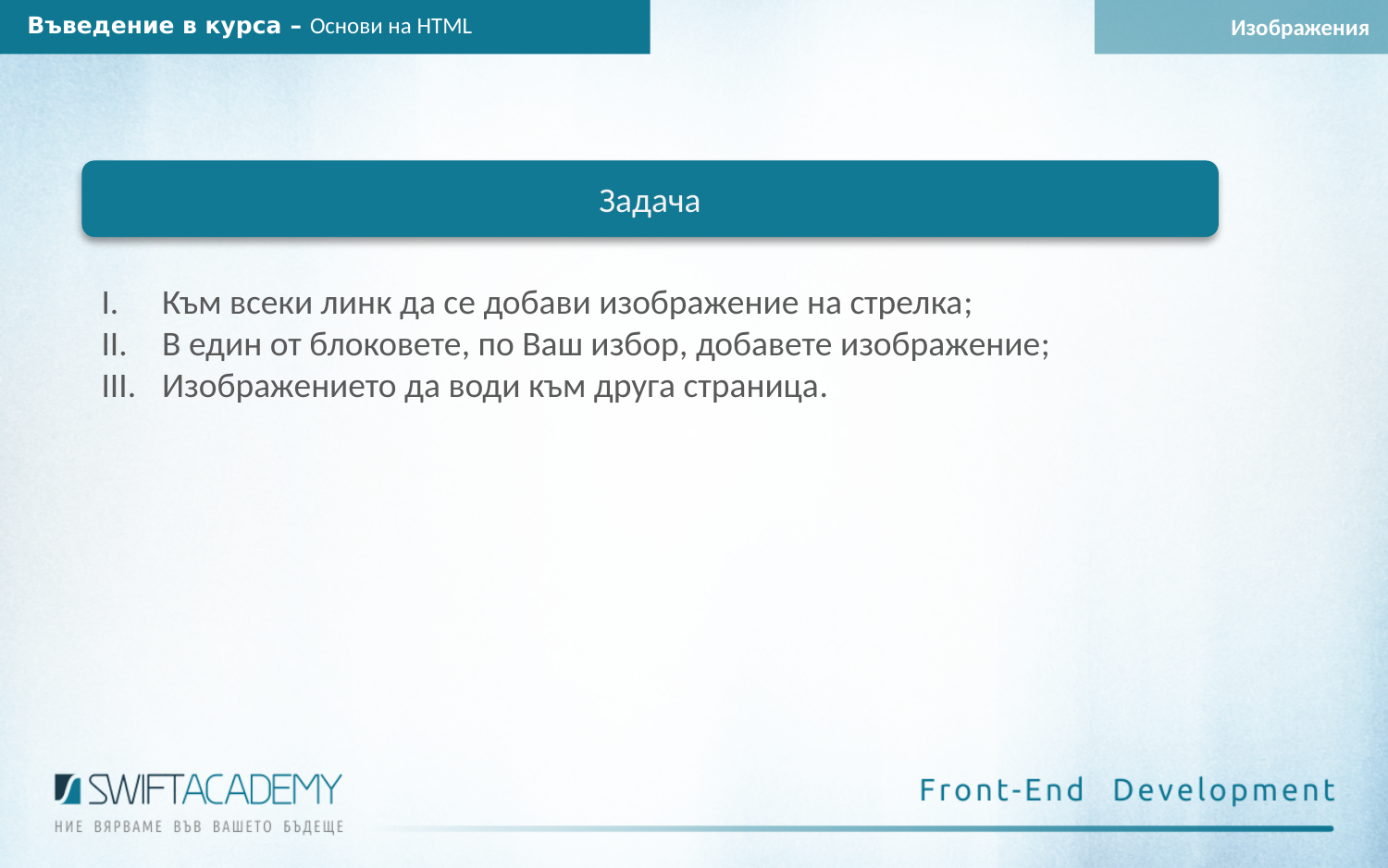

Въведение в курса – Основи на HTML
Изображения
Задача
Към всеки линк да се добави изображение на стрелка;
В един от блоковете, по Ваш избор, добавете изображение;
Изображението да води към друга страница.